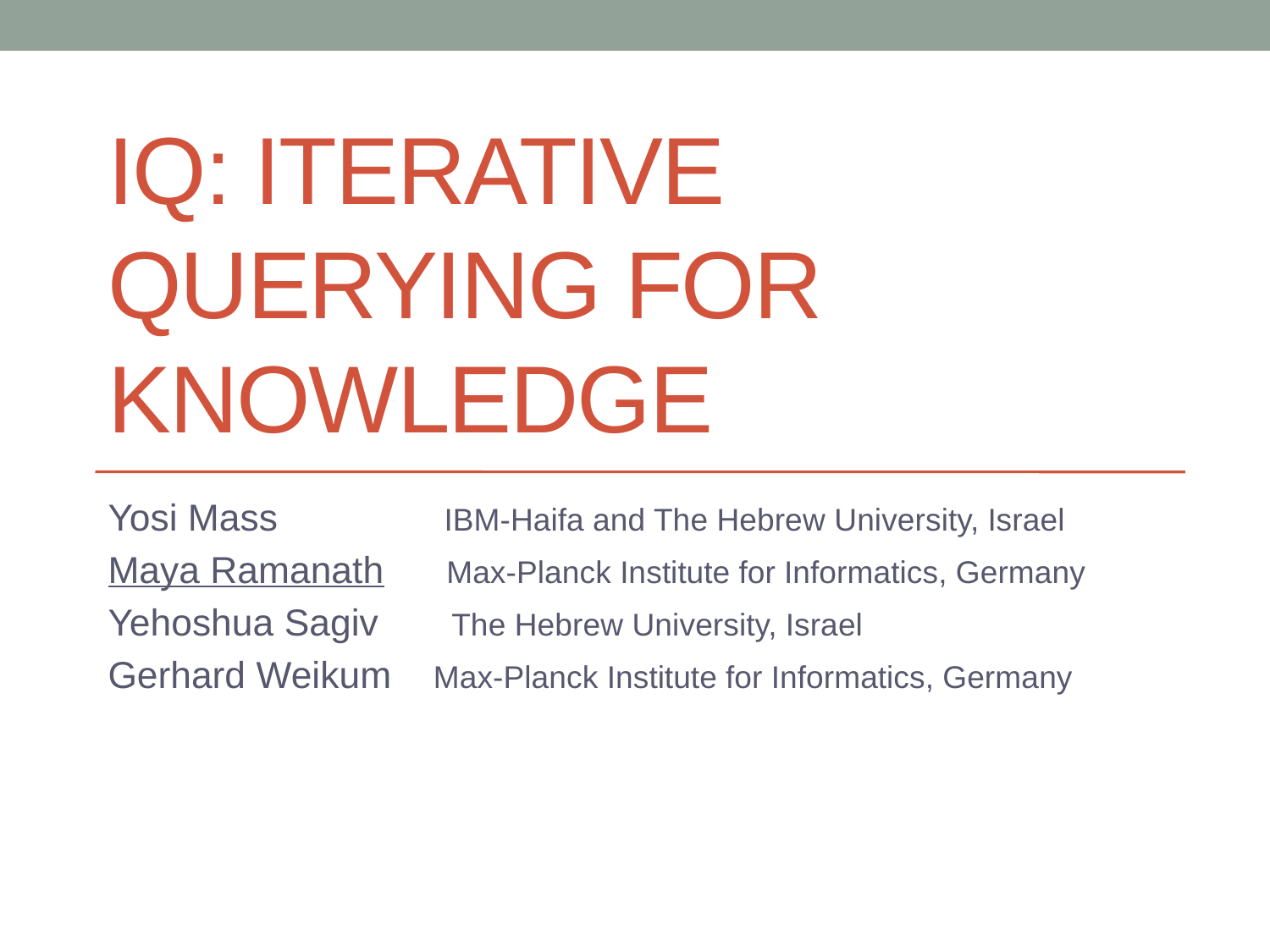

# IQ: Iterative Querying for Knowledge
Yosi Mass                IBM-Haifa and The Hebrew University, Israel
Maya Ramanath      Max-Planck Institute for Informatics, Germany
Yehoshua Sagiv       The Hebrew University, Israel
Gerhard Weikum    Max-Planck Institute for Informatics, Germany